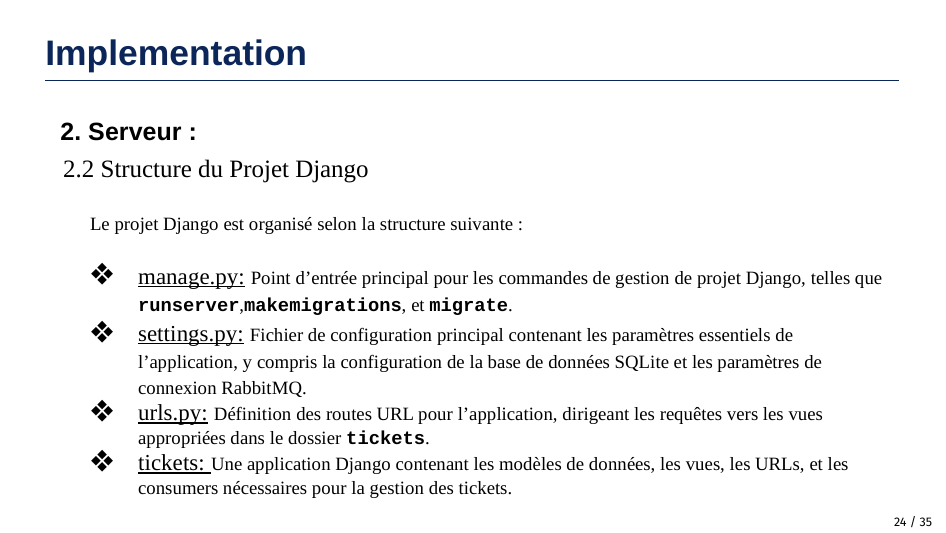

Implementation

2. Serveur :
2.2 Structure du Projet Django

     Le projet Django est organisé selon la structure suivante :

manage.py: Point d’entrée principal pour les commandes de gestion de projet Django, telles que
runserver,makemigrations, et migrate.
settings.py: Fichier de configuration principal contenant les paramètres essentiels de l’application, y compris la configuration de la base de données SQLite et les paramètres de connexion RabbitMQ.
urls.py: Définition des routes URL pour l’application, dirigeant les requêtes vers les vues appropriées dans le dossier tickets.
tickets: Une application Django contenant les modèles de données, les vues, les URLs, et les consumers nécessaires pour la gestion des tickets.

24 / 35